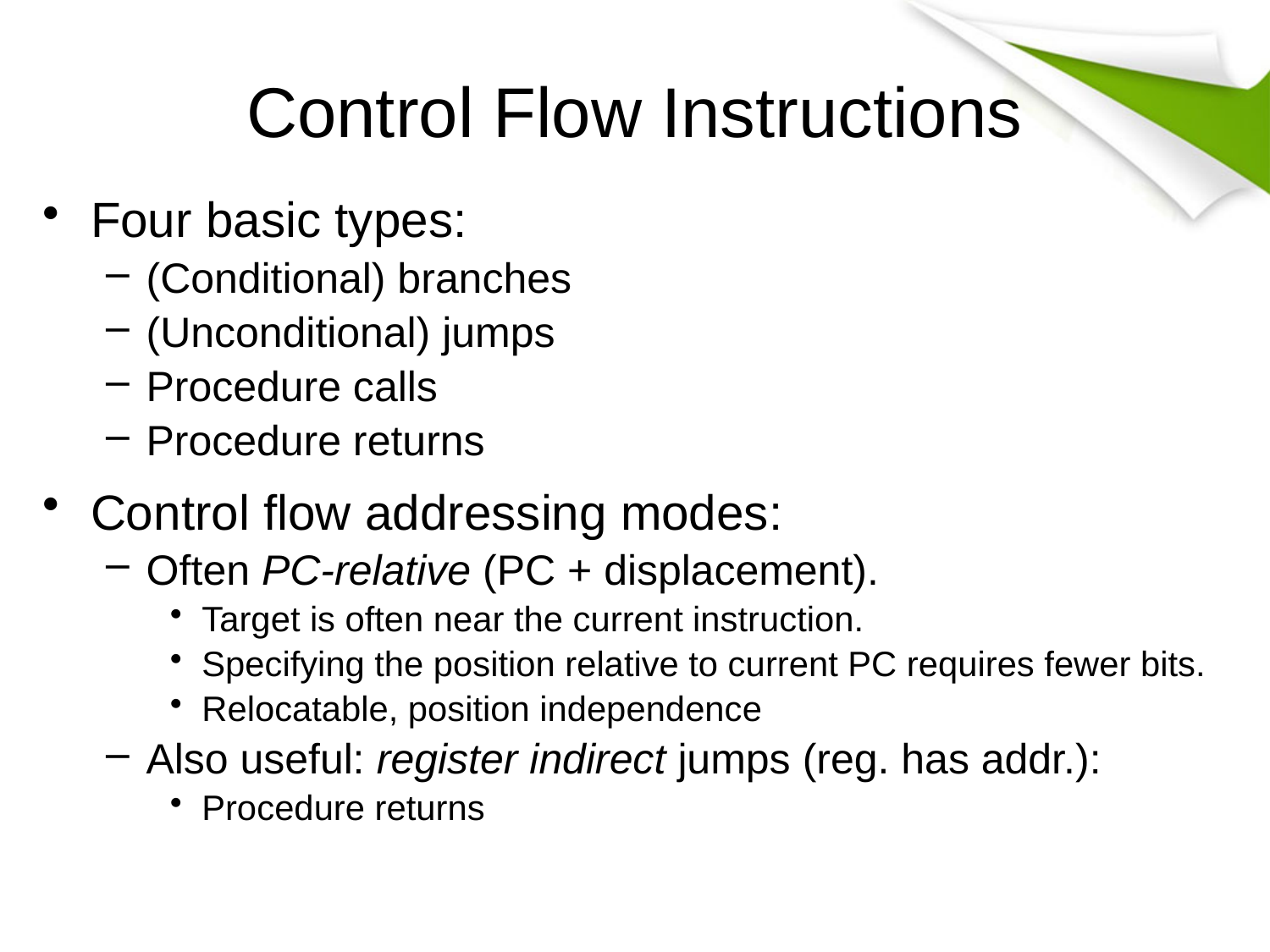

# Control Flow Instructions
Four basic types:
(Conditional) branches
(Unconditional) jumps
Procedure calls
Procedure returns
Control flow addressing modes:
Often PC-relative (PC + displacement).
Target is often near the current instruction.
Specifying the position relative to current PC requires fewer bits.
Relocatable, position independence
Also useful: register indirect jumps (reg. has addr.):
Procedure returns